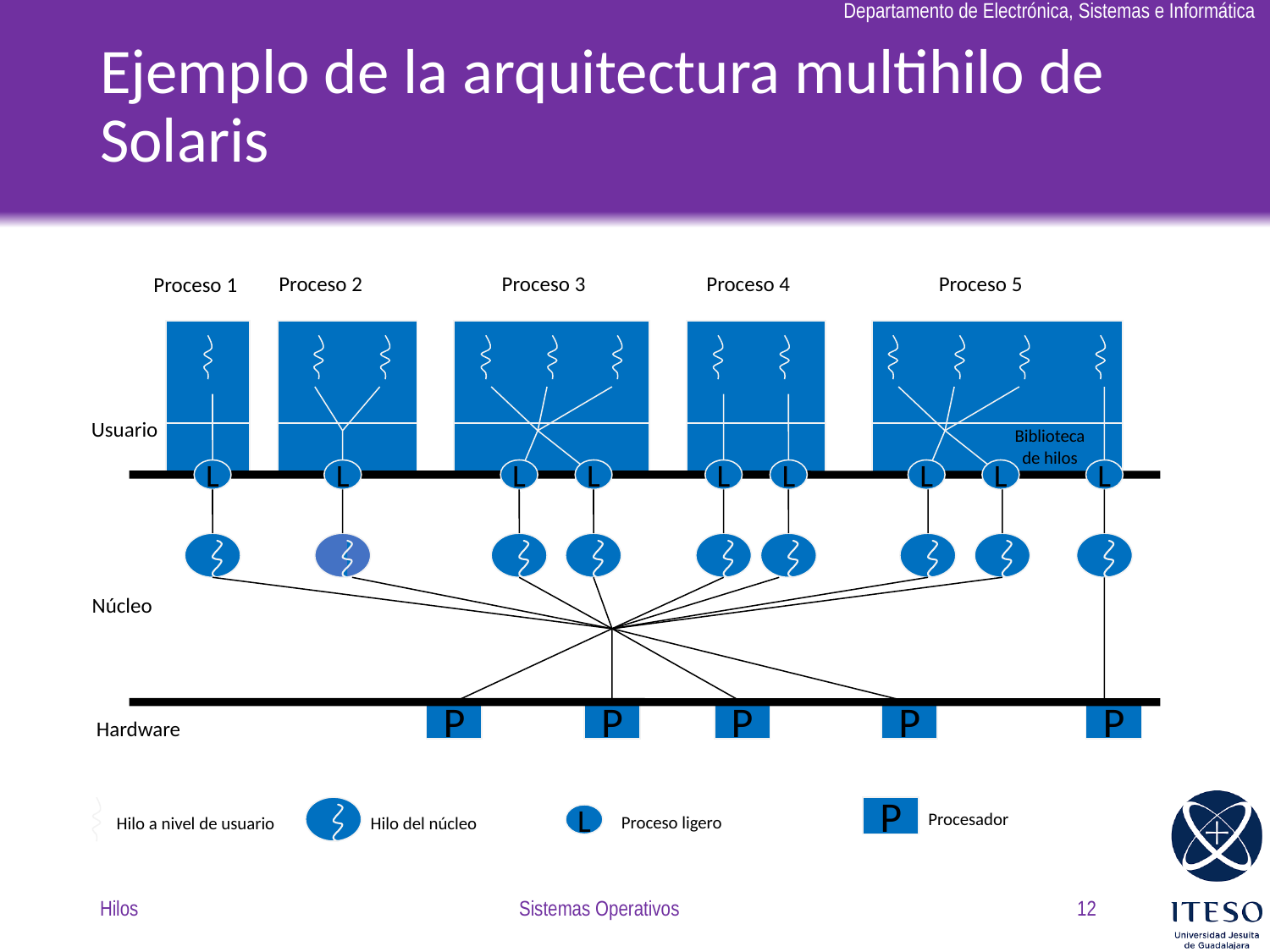

# Ejemplo de la arquitectura multihilo de Solaris
Proceso 2
Proceso 3
Proceso 4
Proceso 5
Proceso 1

Usuario

Biblioteca
de hilos
L
L
L
L
L
L
L
L
L

Núcleo

P
P
P
P
P
Hardware

P

Procesador
L
Proceso ligero
Hilo a nivel de usuario
Hilo del núcleo
Hilos
Sistemas Operativos
12